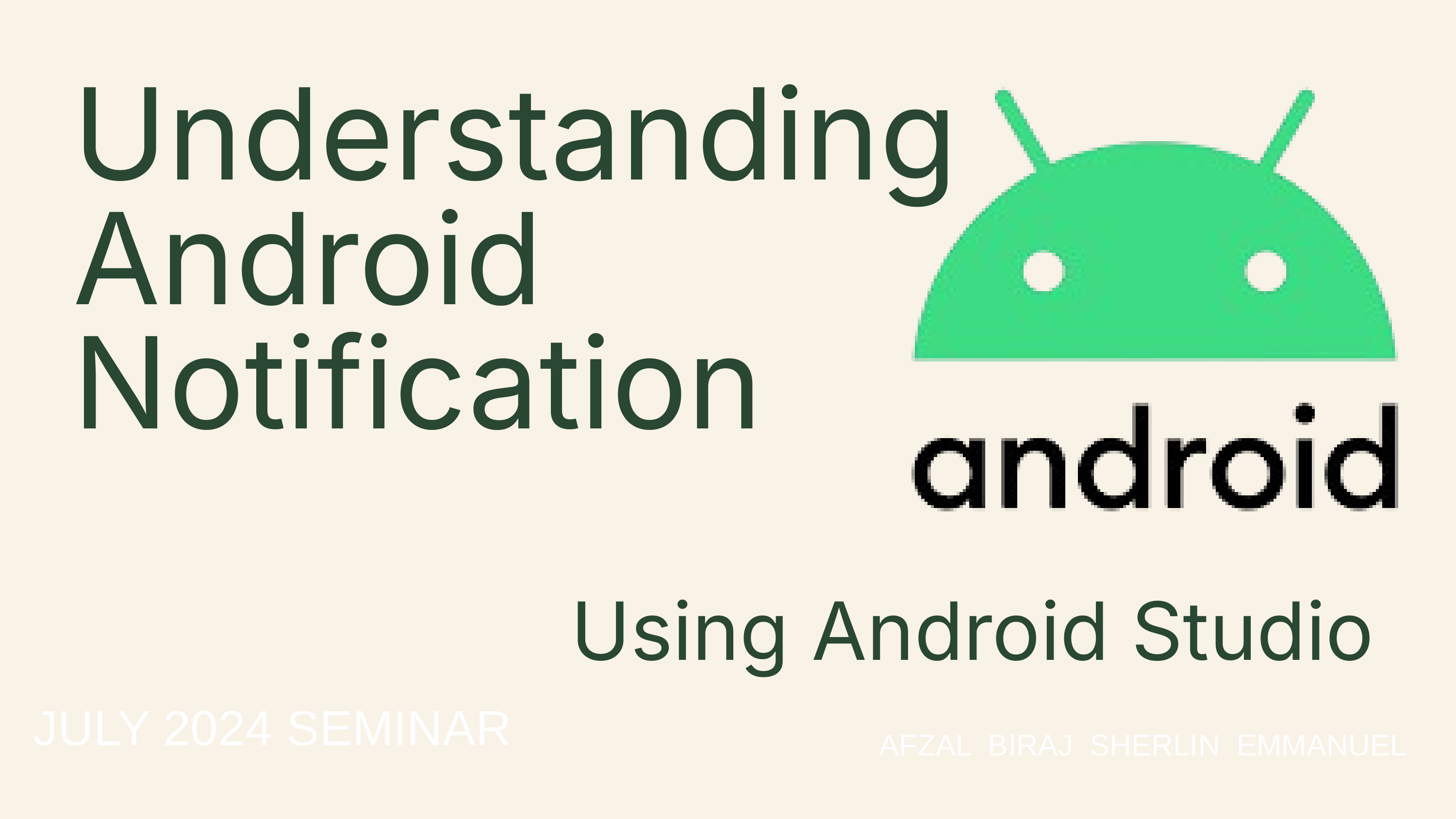

Understanding Android Notification
Using Android Studio
JULY 2024 SEMINAR
AFZAL  BIRAJ  SHERLIN  EMMANUEL